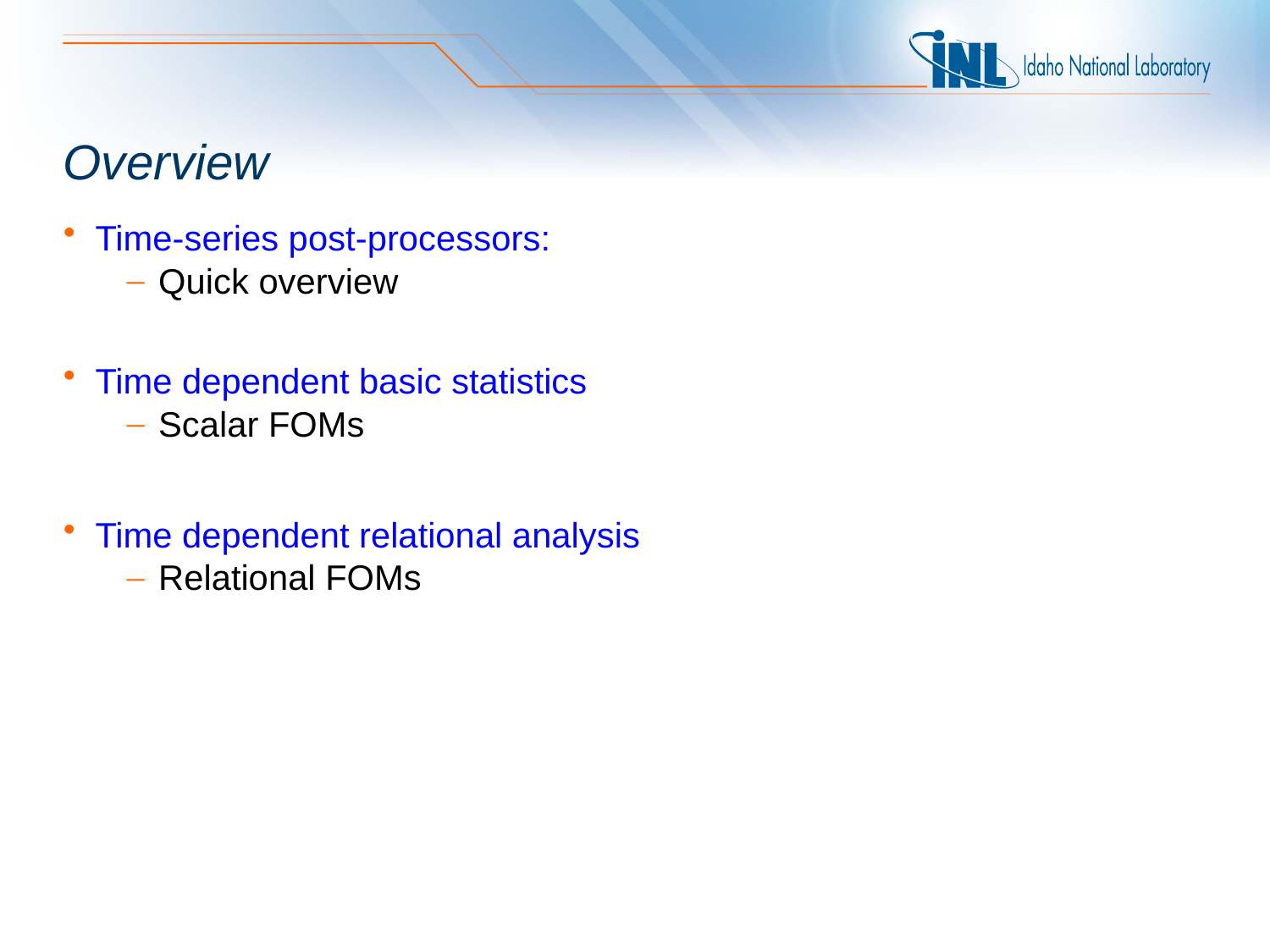

# Overview
Time-series post-processors:
Quick overview

Time dependent basic statistics
Scalar FOMs

Time dependent relational analysis
Relational FOMs